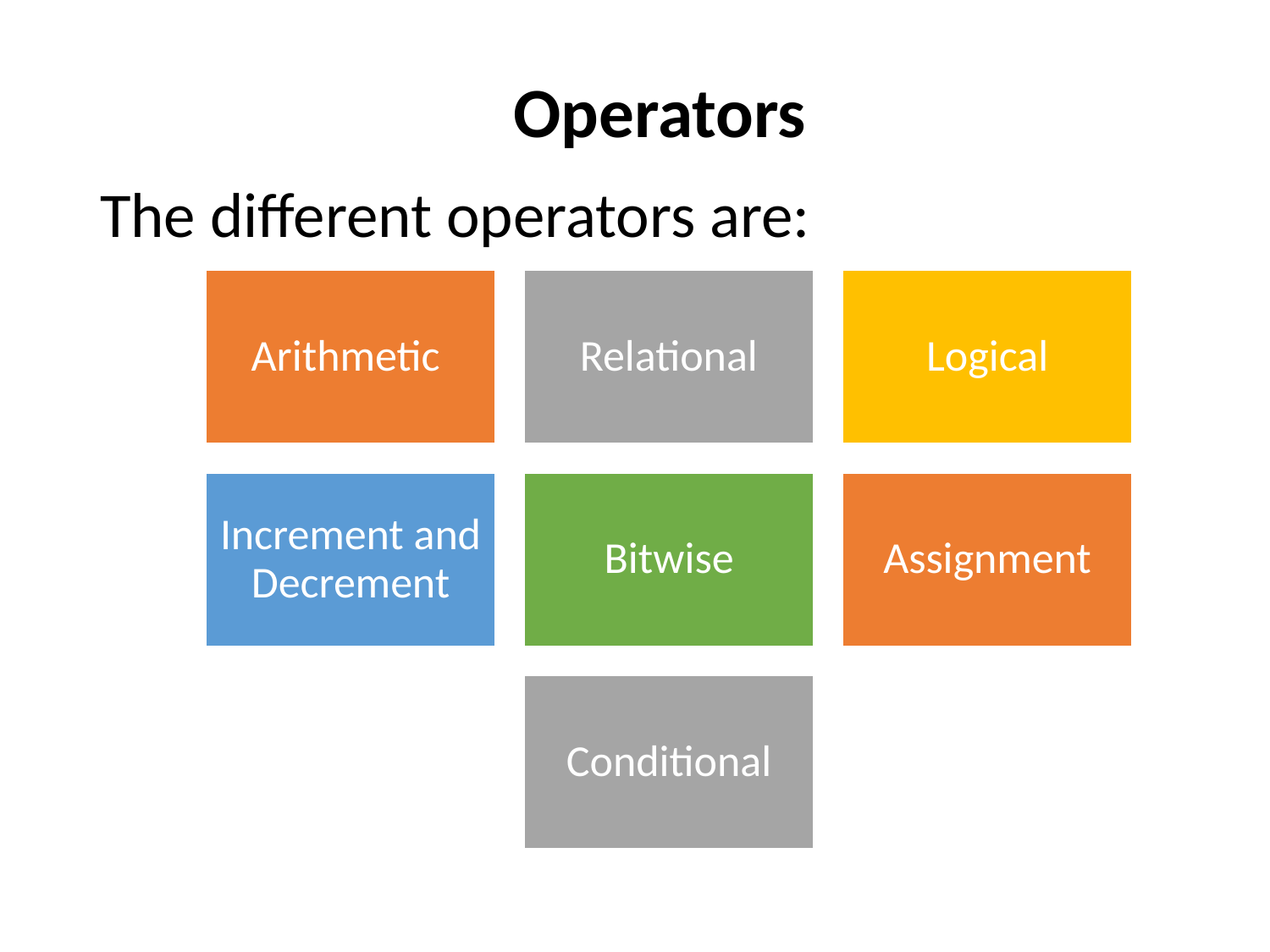

# Operators
The different operators are:
Arithmetic
Relational
Logical
Increment and Decrement
Bitwise
Assignment
Conditional
2